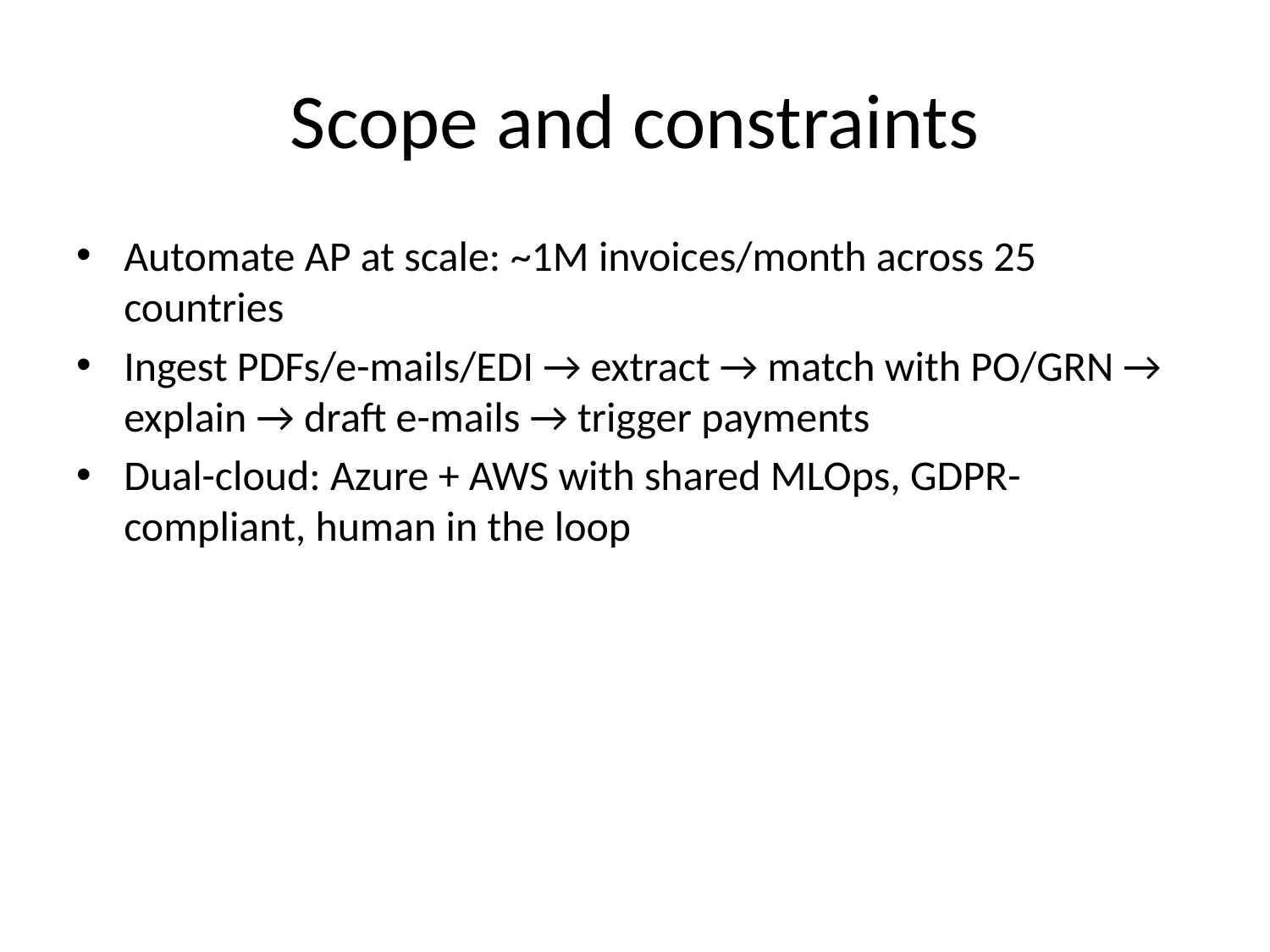

# Scope and constraints
Automate AP at scale: ~1M invoices/month across 25 countries
Ingest PDFs/e-mails/EDI → extract → match with PO/GRN → explain → draft e-mails → trigger payments
Dual-cloud: Azure + AWS with shared MLOps, GDPR-compliant, human in the loop